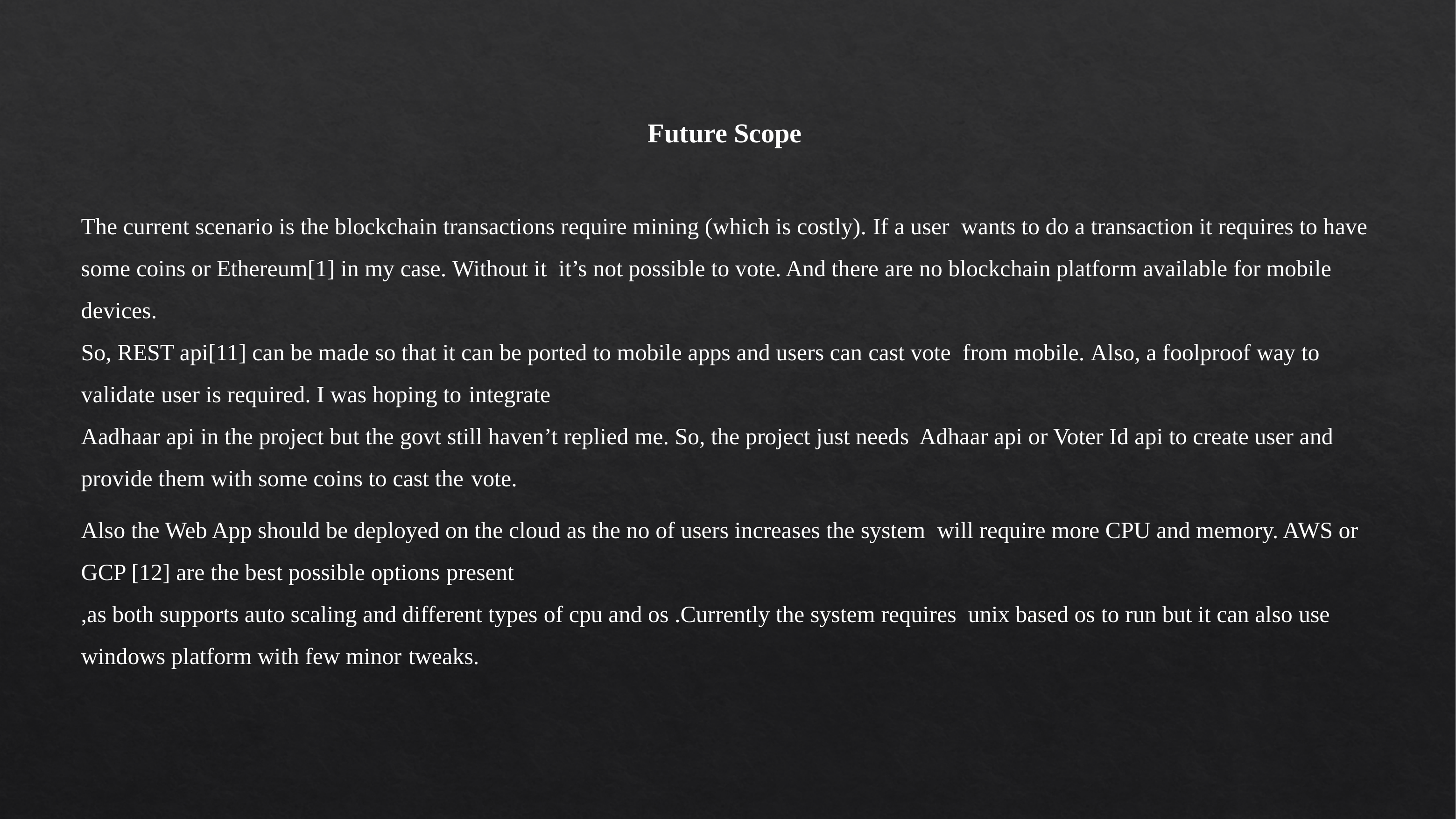

Future Scope

The current scenario is the blockchain transactions require mining (which is costly). If a user  wants to do a transaction it requires to have some coins or Ethereum[1] in my case. Without it  it’s not possible to vote. And there are no blockchain platform available for mobile devices.
So, REST api[11] can be made so that it can be ported to mobile apps and users can cast vote  from mobile. Also, a foolproof way to validate user is required. I was hoping to integrate
Aadhaar api in the project but the govt still haven’t replied me. So, the project just needs  Adhaar api or Voter Id api to create user and provide them with some coins to cast the vote.
Also the Web App should be deployed on the cloud as the no of users increases the system  will require more CPU and memory. AWS or GCP [12] are the best possible options present
,as both supports auto scaling and different types of cpu and os .Currently the system requires  unix based os to run but it can also use windows platform with few minor tweaks.